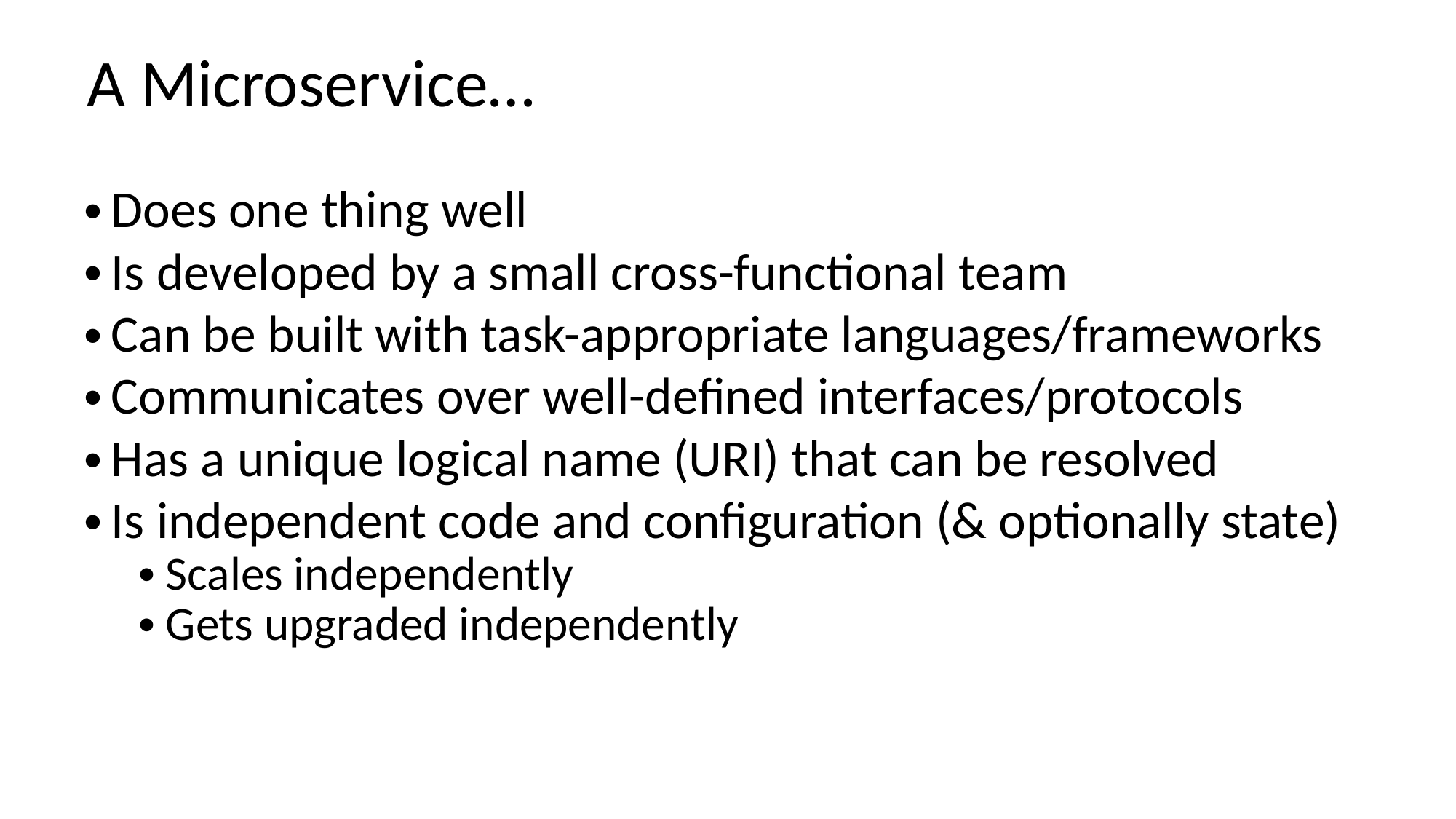

# A Microservice…
Does one thing well
Is developed by a small cross-functional team
Can be built with task-appropriate languages/frameworks
Communicates over well-defined interfaces/protocols
Has a unique logical name (URI) that can be resolved
Is independent code and configuration (& optionally state)
Scales independently
Gets upgraded independently